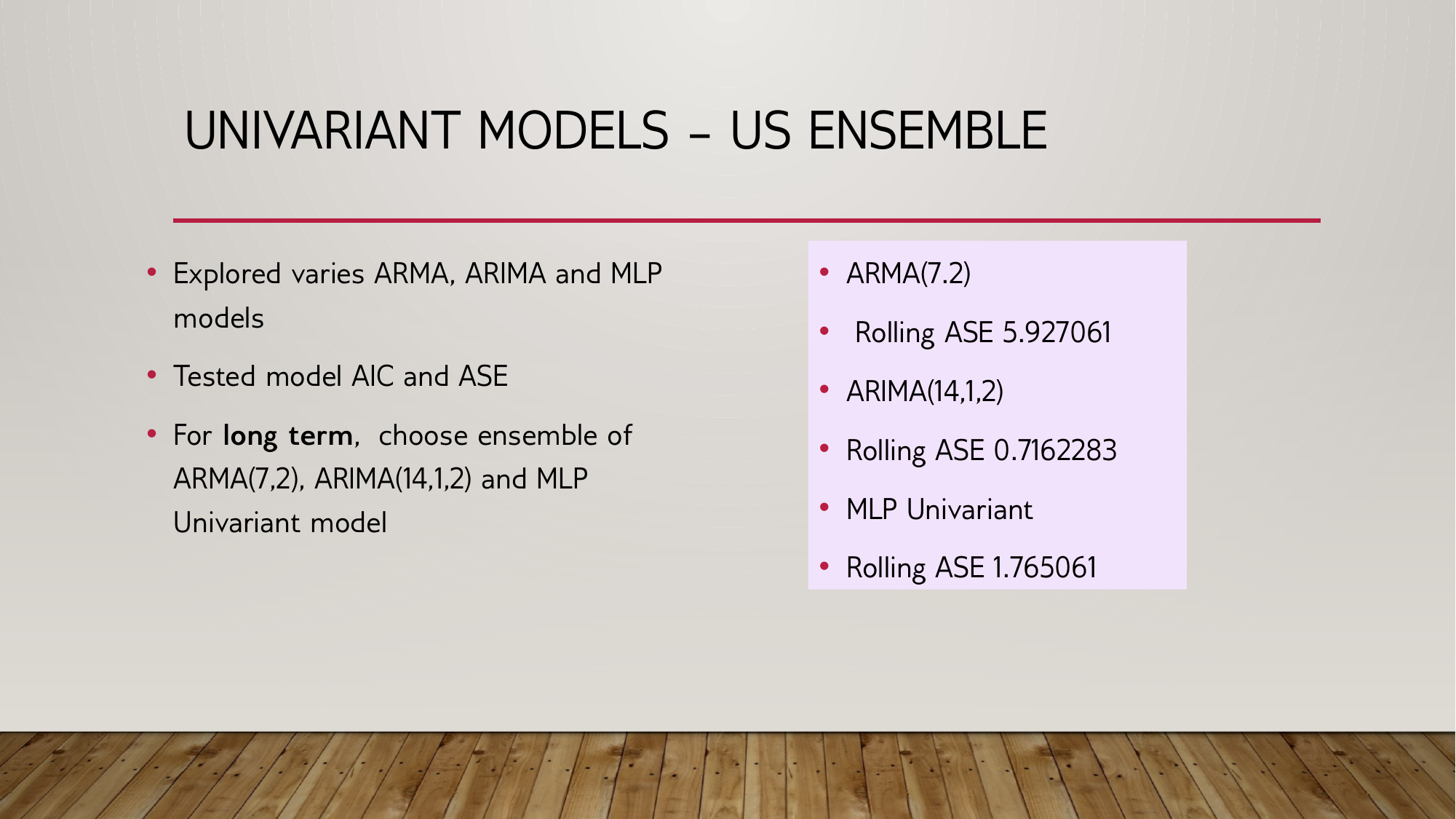

# Univariant Models – US ensemble
Explored varies ARMA, ARIMA and MLP models
Tested model AIC and ASE
For long term,  choose ensemble of ARMA(7,2), ARIMA(14,1,2) and MLP Univariant model

ARMA(7.2)
 Rolling ASE 5.927061
ARIMA(14,1,2)
Rolling ASE 0.7162283
MLP Univariant
Rolling ASE 1.765061